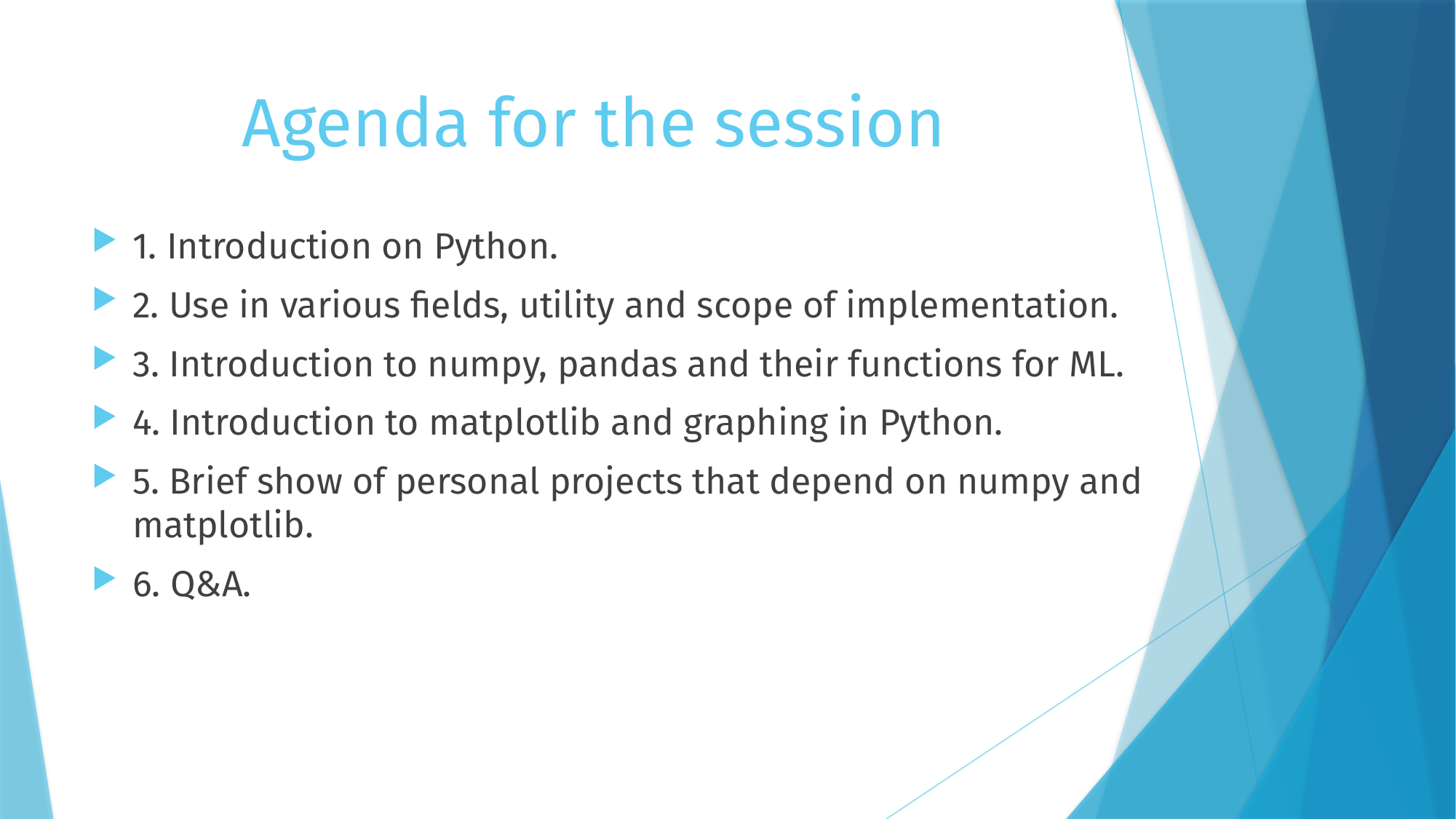

# Agenda for the session

1. Introduction on Python.
2. Use in various fields, utility and scope of implementation.
3. Introduction to numpy, pandas and their functions for ML.
4. Introduction to matplotlib and graphing in Python.
5. Brief show of personal projects that depend on numpy and matplotlib.
6. Q&A.